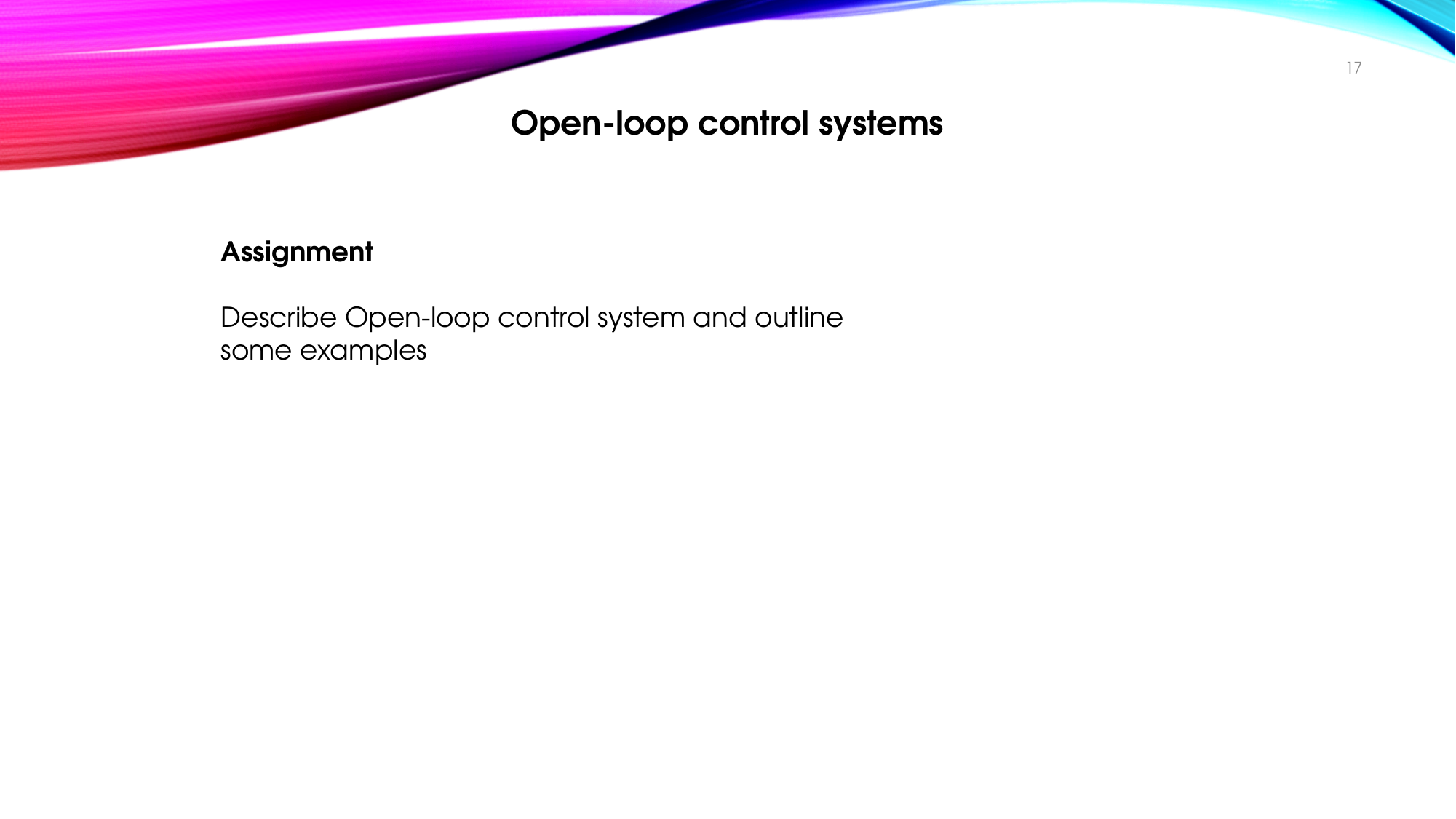

Open-loop control systems

17
Assignment

Describe Open-loop control system and outline some examples